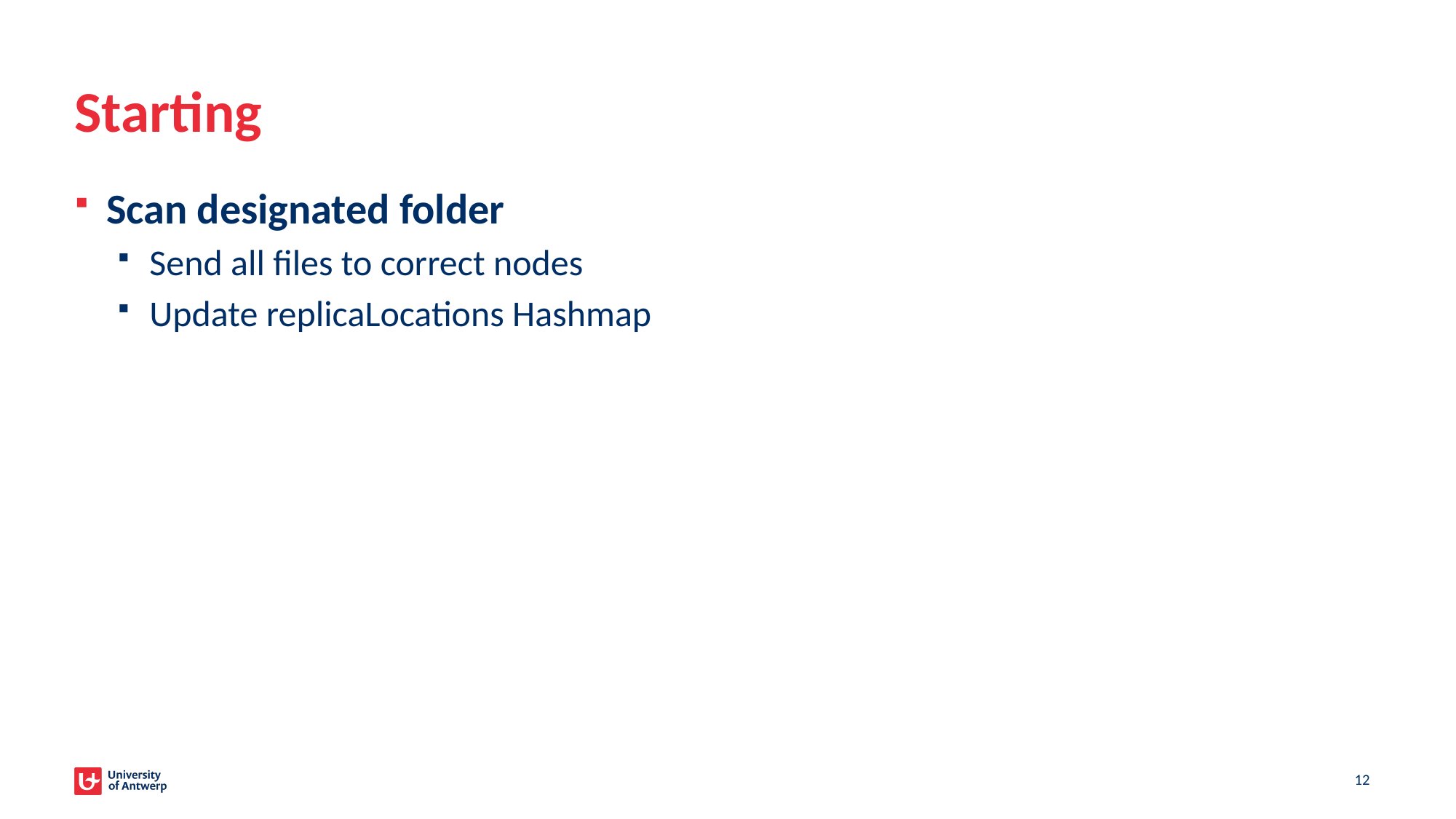

# Starting
Scan designated folder
Send all files to correct nodes
Update replicaLocations Hashmap
12